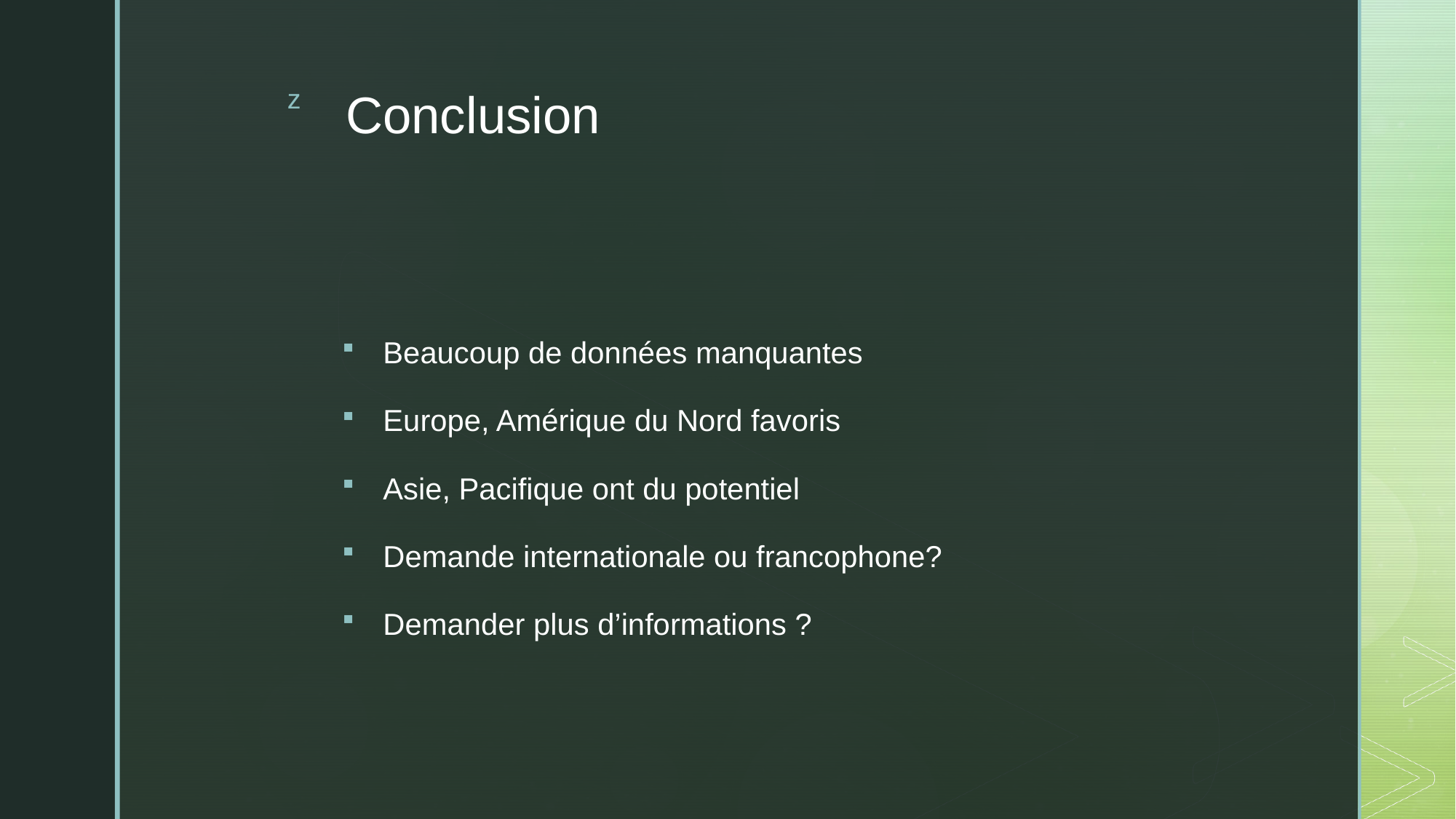

# Conclusion
Beaucoup de données manquantes
Europe, Amérique du Nord favoris
Asie, Pacifique ont du potentiel
Demande internationale ou francophone?
Demander plus d’informations ?